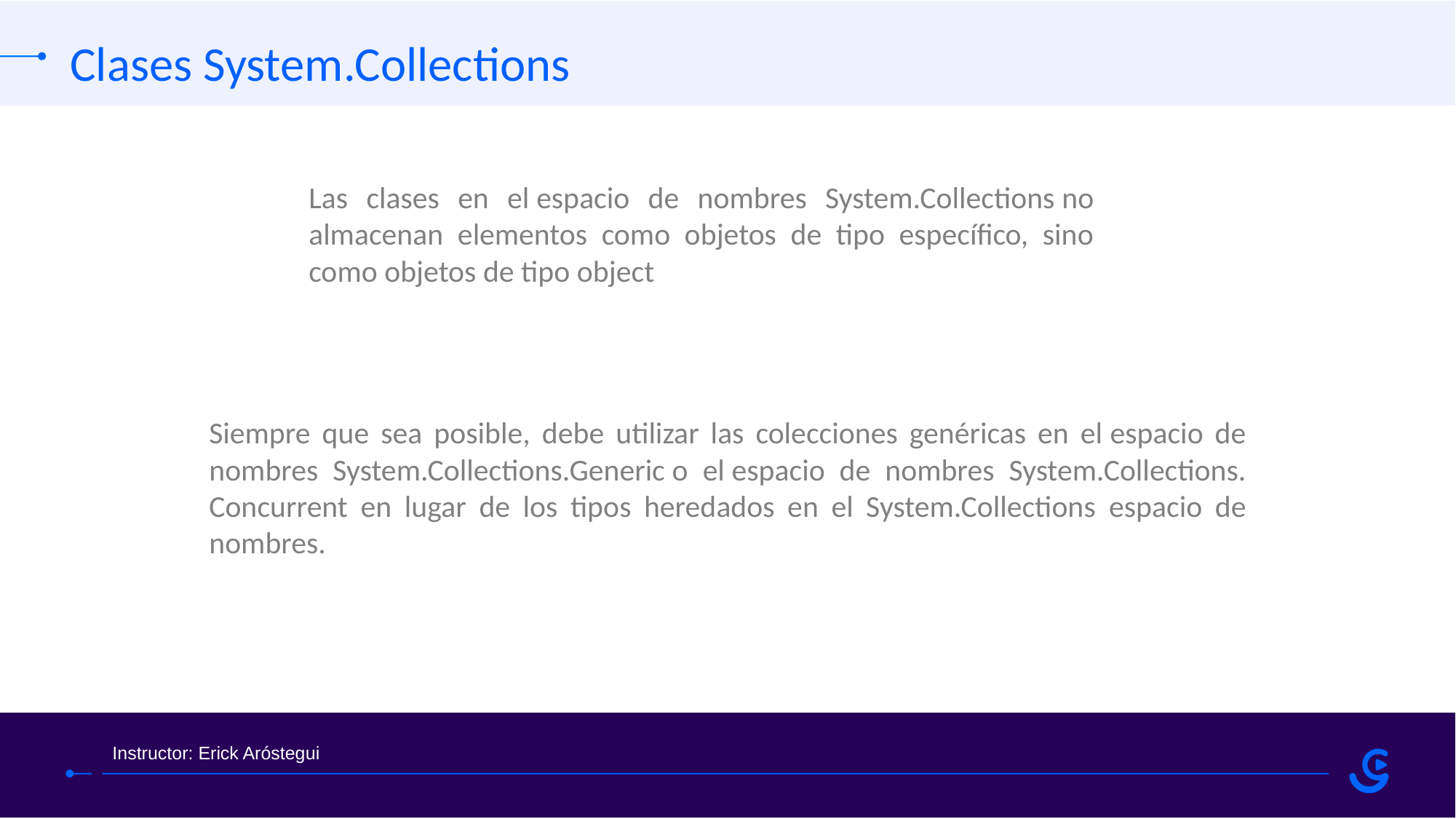

Clases System.Collections
Las clases en el espacio de nombres System.Collections no almacenan elementos como objetos de tipo específico, sino como objetos de tipo object
Siempre que sea posible, debe utilizar las colecciones genéricas en el espacio de nombres System.Collections.Generic o el espacio de nombres System.Collections. Concurrent en lugar de los tipos heredados en el System.Collections espacio de nombres.